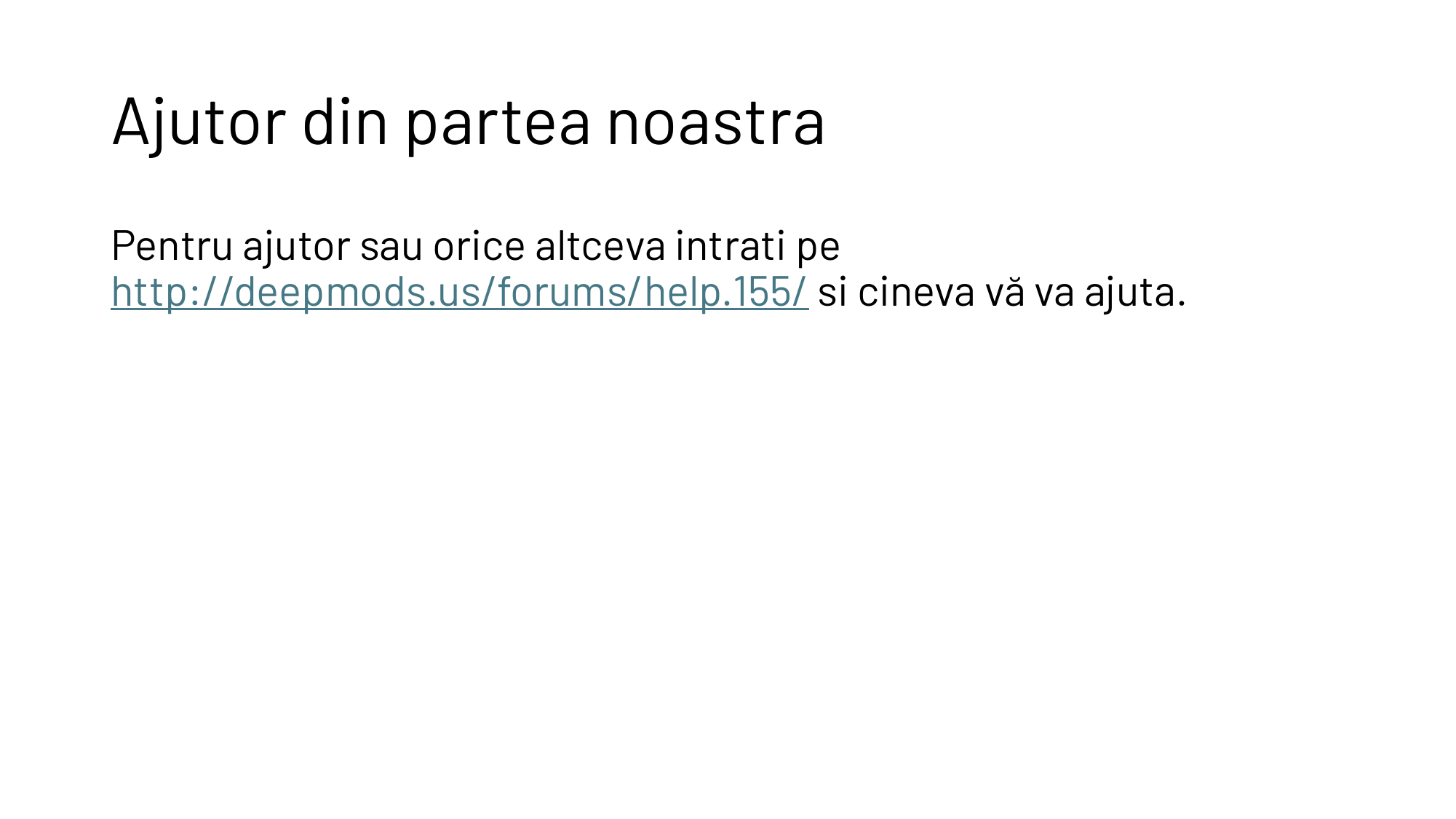

# Ajutor din partea noastra
Pentru ajutor sau orice altceva intrati pe http://deepmods.us/forums/help.155/ si cineva vă va ajuta.